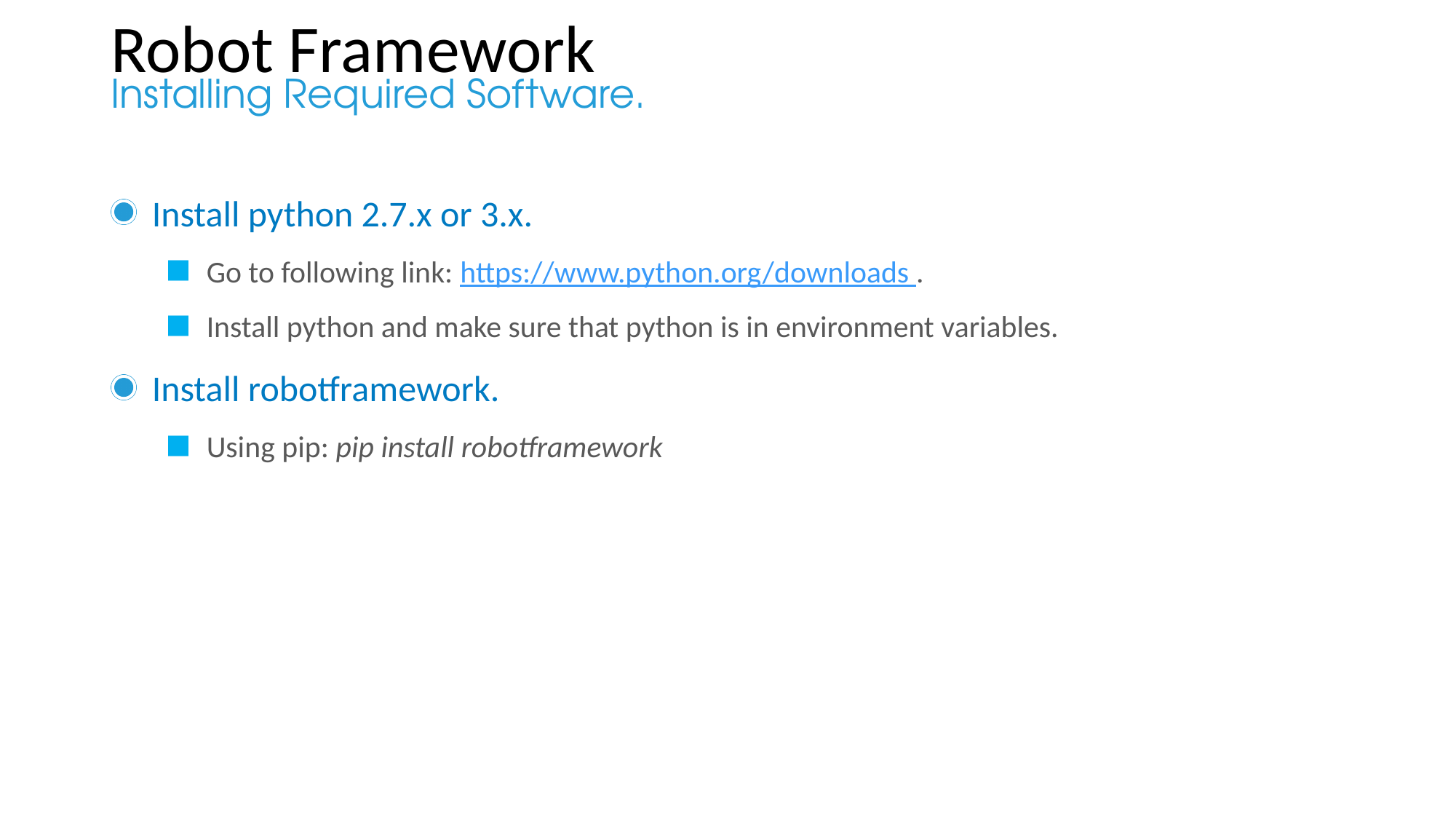

# Robot Framework
Installing Required Software.
Install python 2.7.x or 3.x.
Go to following link: https://www.python.org/downloads .
Install python and make sure that python is in environment variables.
Install robotframework.
Using pip: pip install robotframework